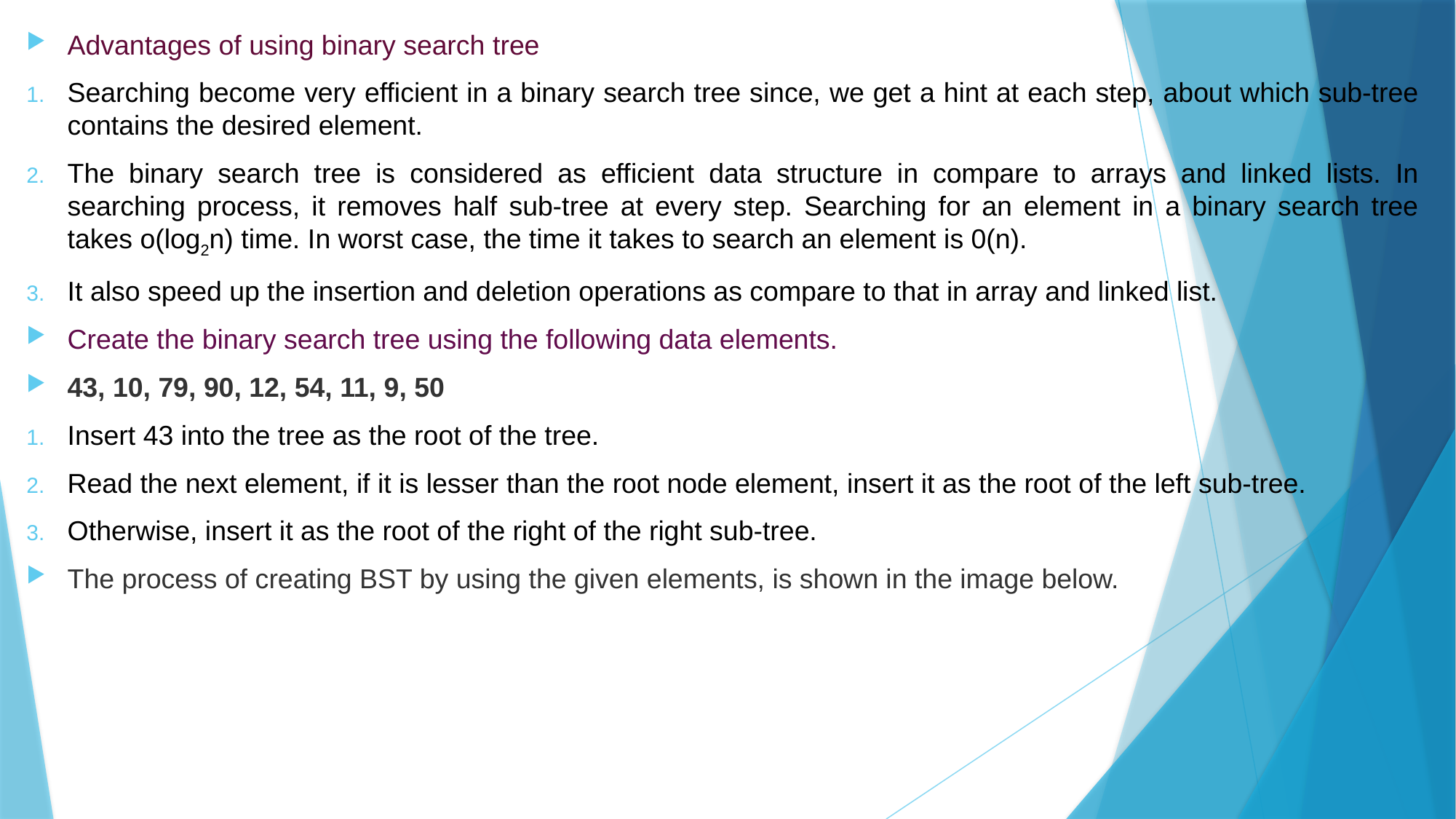

Advantages of using binary search tree
Searching become very efficient in a binary search tree since, we get a hint at each step, about which sub-tree contains the desired element.
The binary search tree is considered as efficient data structure in compare to arrays and linked lists. In searching process, it removes half sub-tree at every step. Searching for an element in a binary search tree takes o(log2n) time. In worst case, the time it takes to search an element is 0(n).
It also speed up the insertion and deletion operations as compare to that in array and linked list.
Create the binary search tree using the following data elements.
43, 10, 79, 90, 12, 54, 11, 9, 50
Insert 43 into the tree as the root of the tree.
Read the next element, if it is lesser than the root node element, insert it as the root of the left sub-tree.
Otherwise, insert it as the root of the right of the right sub-tree.
The process of creating BST by using the given elements, is shown in the image below.